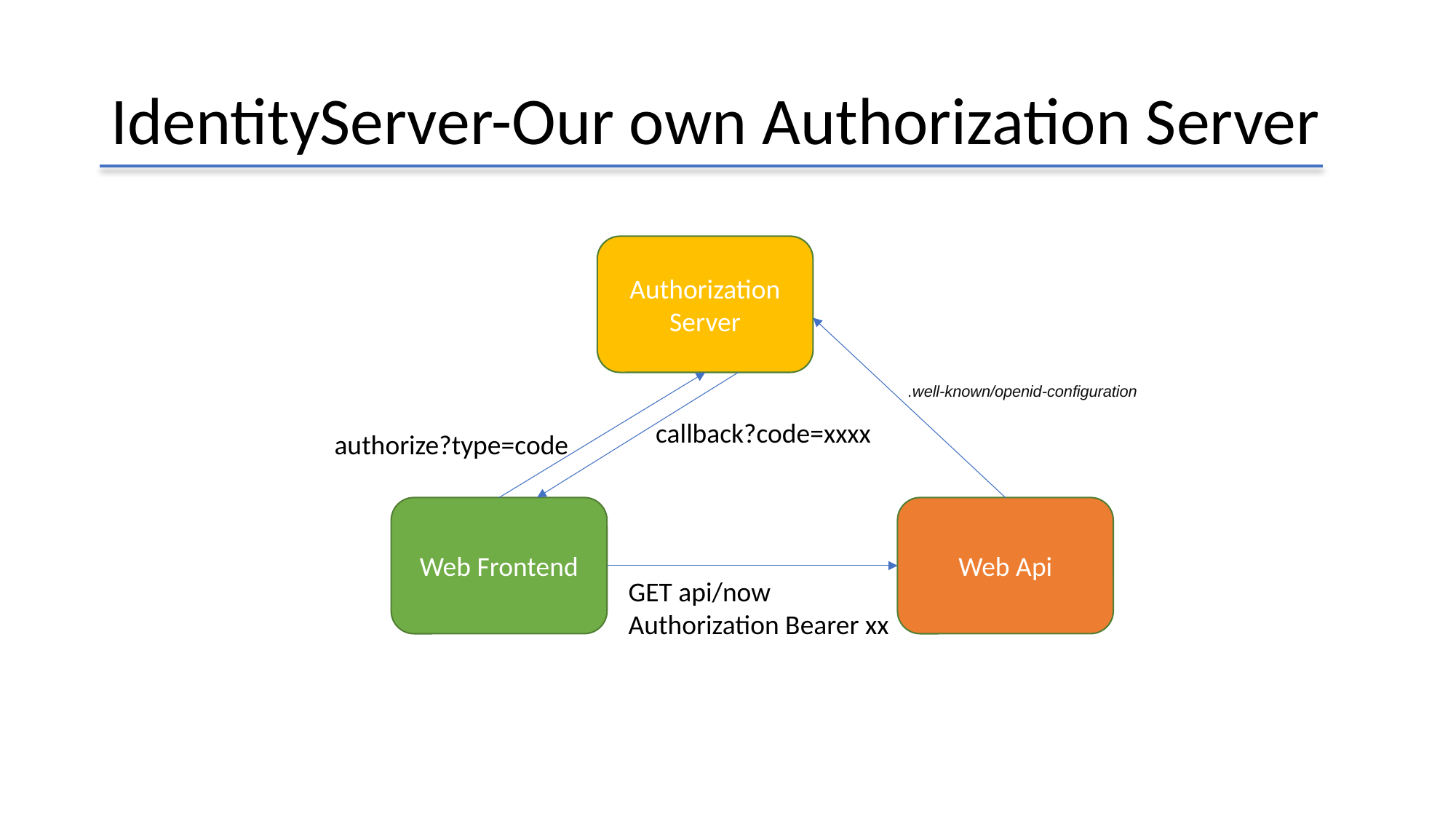

# IdentityServer-Our own Authorization Server
Authorization Server
.well-known/openid-configuration
callback?code=xxxx
authorize?type=code
Web Frontend
Web Api
GET api/now
Authorization Bearer xx